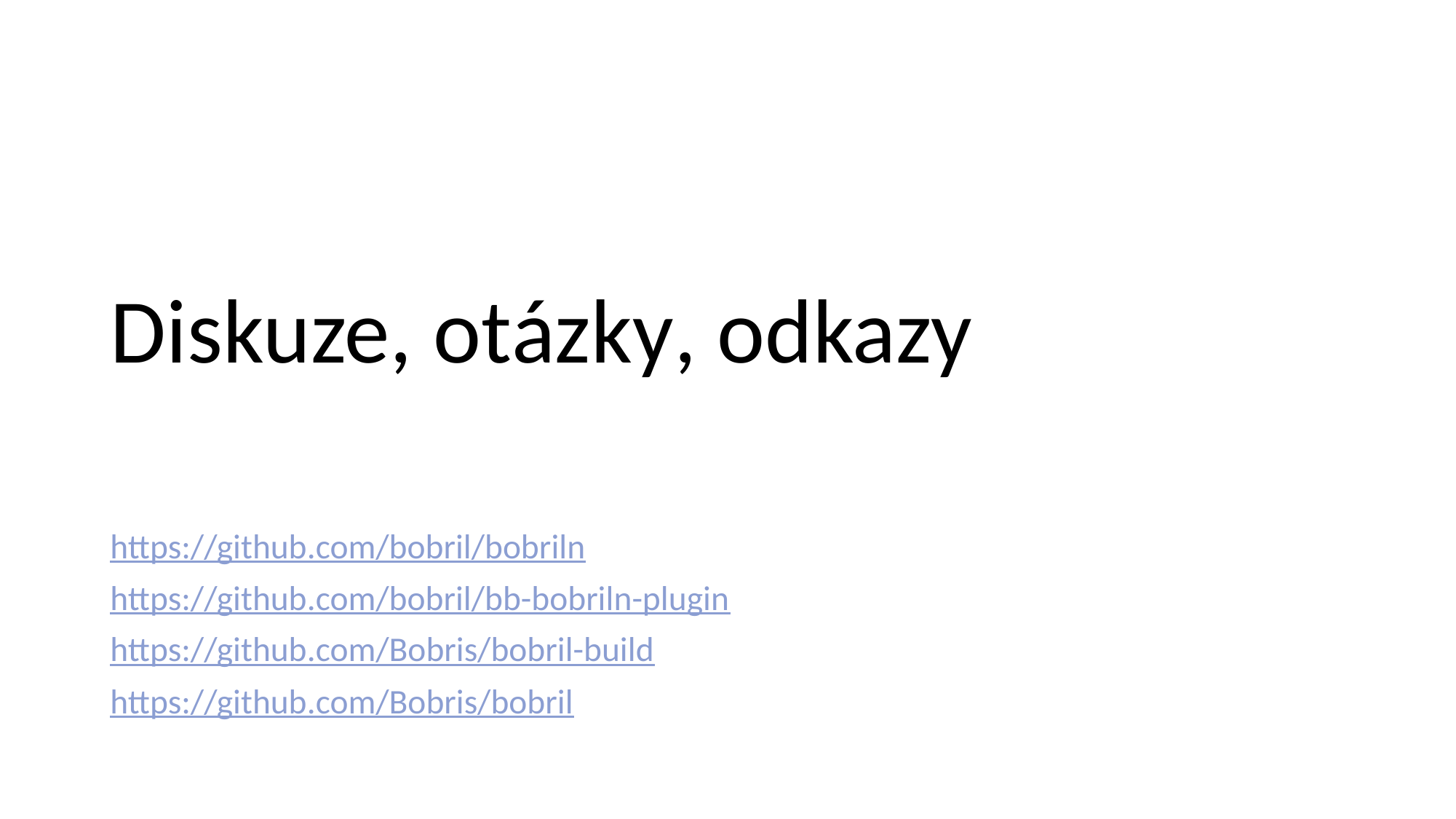

# Diskuze, otázky, odkazy
https://github.com/bobril/bobriln
https://github.com/bobril/bb-bobriln-plugin
https://github.com/Bobris/bobril-build
https://github.com/Bobris/bobril